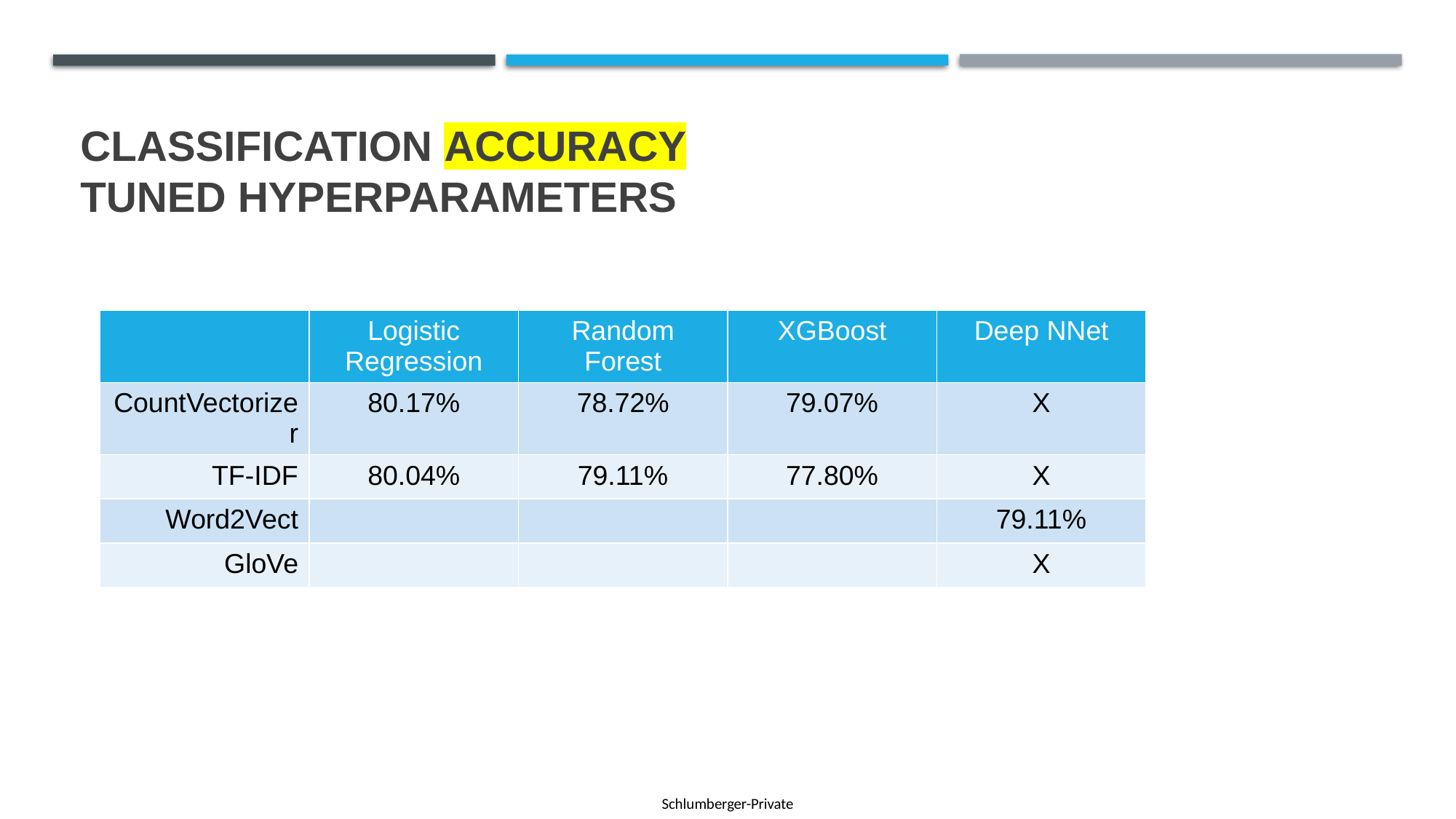

# Classification Accuracy Tuned Hyperparameters
|  | Logistic Regression | Random Forest | XGBoost | Deep NNet |
| --- | --- | --- | --- | --- |
| CountVectorizer | 80.17% | 78.72% | 79.07% | X |
| TF-IDF | 80.04% | 79.11% | 77.80% | X |
| Word2Vect |  |  |  | 79.11% |
| GloVe |  |  |  | X |